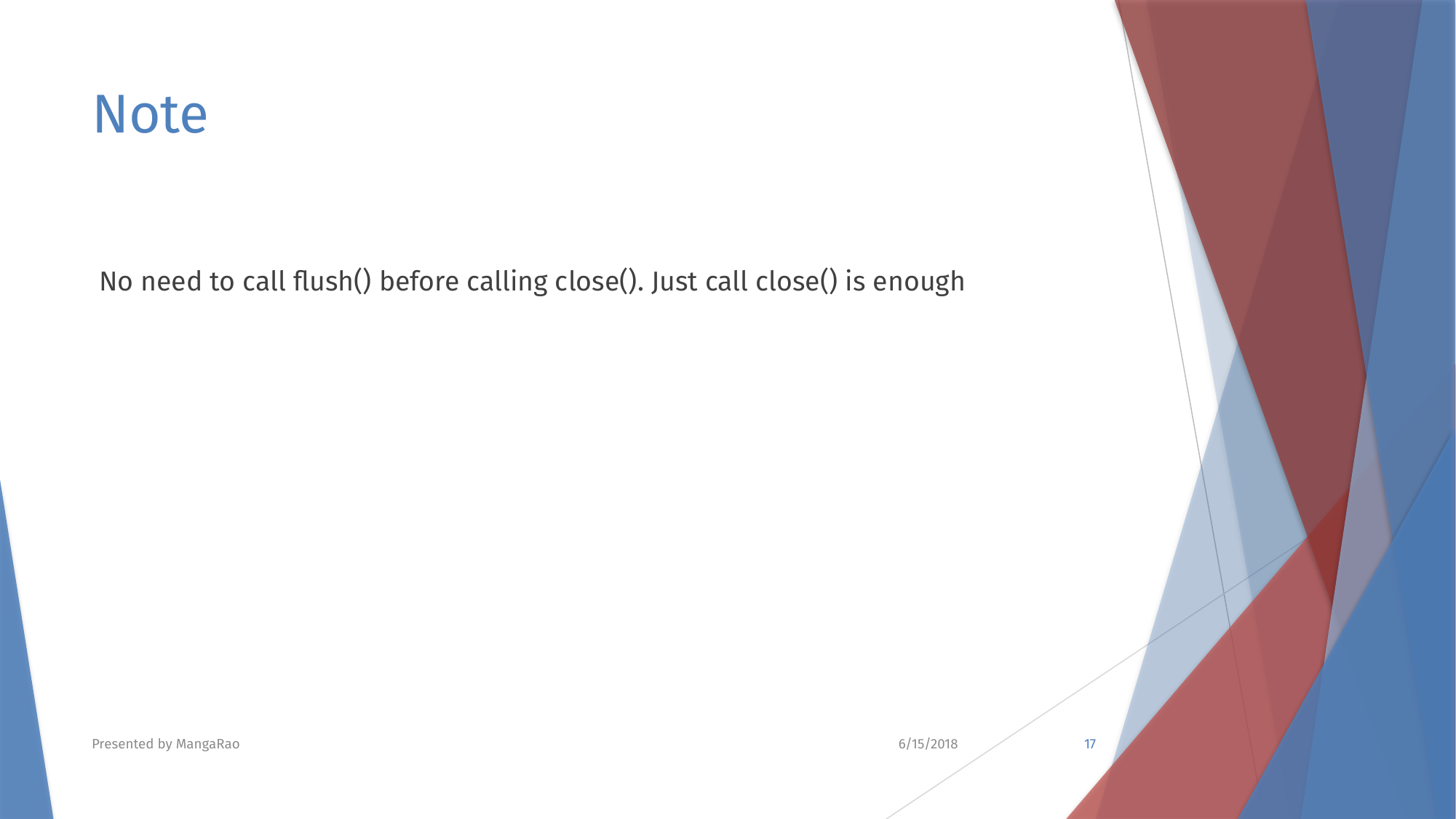

# Note
 No need to call flush() before calling close(). Just call close() is enough
Presented by MangaRao
6/15/2018
17